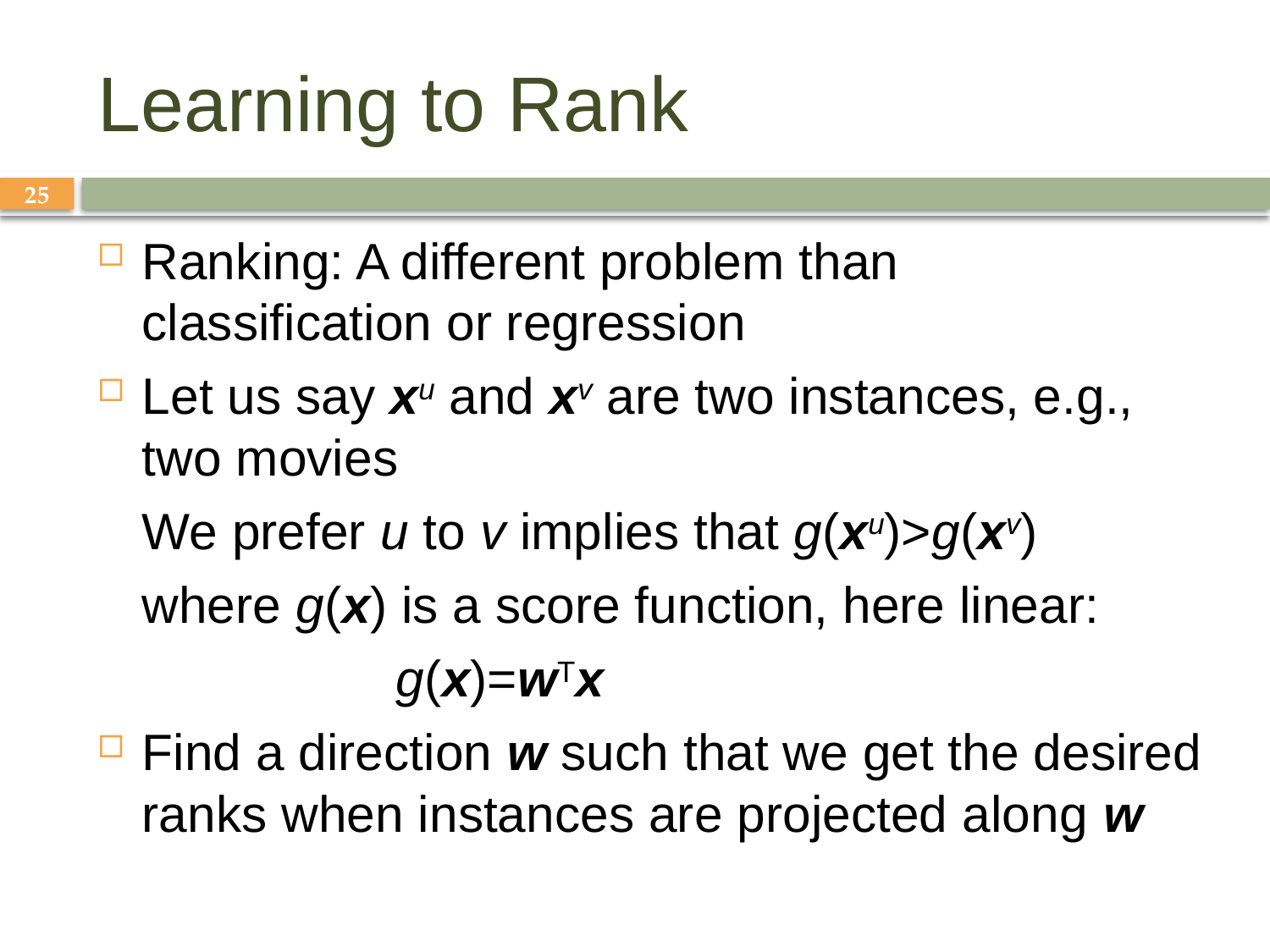

# Learning to Rank
25
Ranking: A different problem than classification or regression
Let us say xu and xv are two instances, e.g., two movies
	We prefer u to v implies that g(xu)>g(xv)
	where g(x) is a score function, here linear:
			g(x)=wTx
Find a direction w such that we get the desired ranks when instances are projected along w